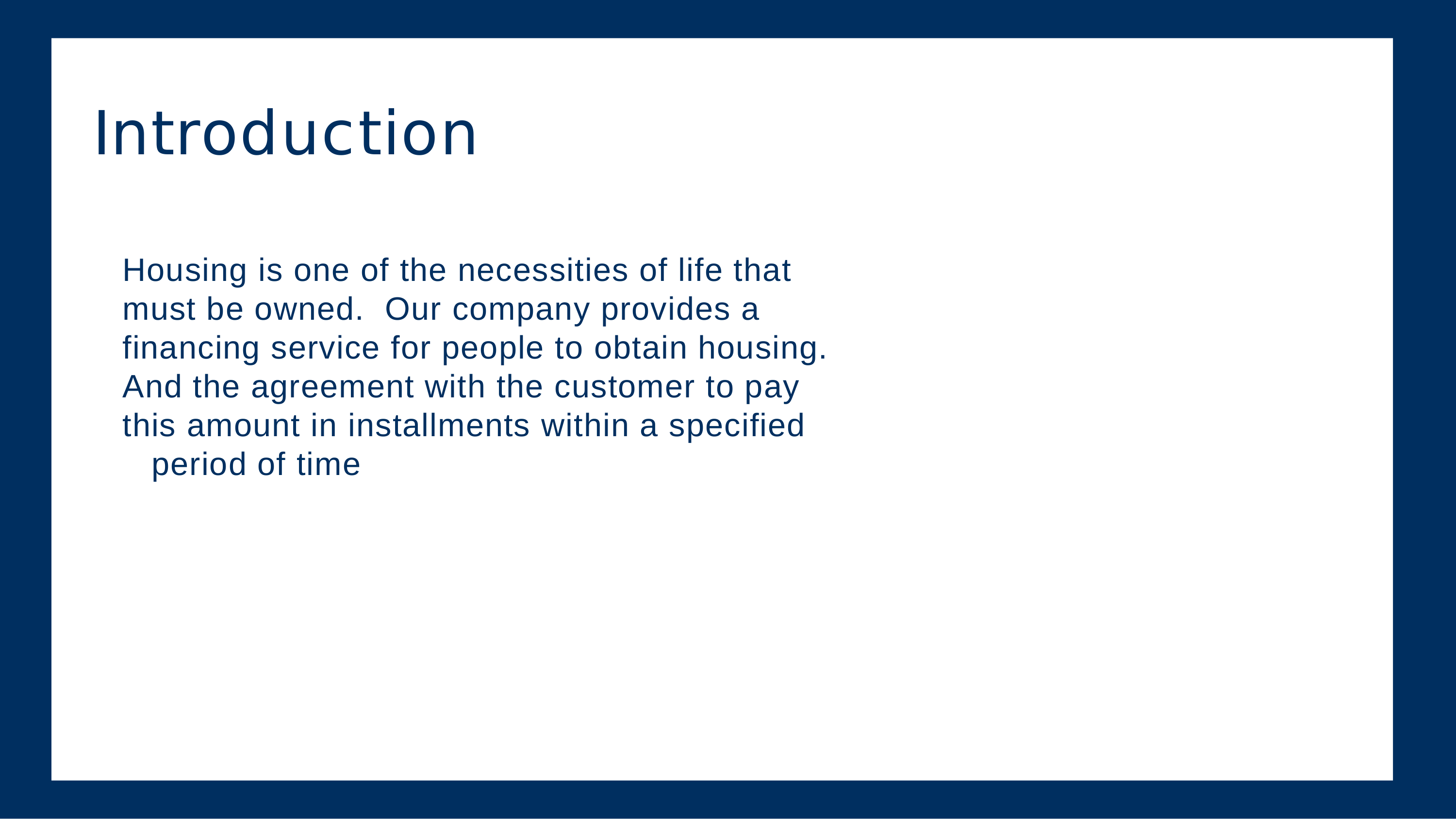

# Outlines
Introduction

Housing is one of the necessities of life that must be owned.  Our company provides a financing service for people to obtain housing. And the agreement with the customer to pay this amount in installments within a specified period of time